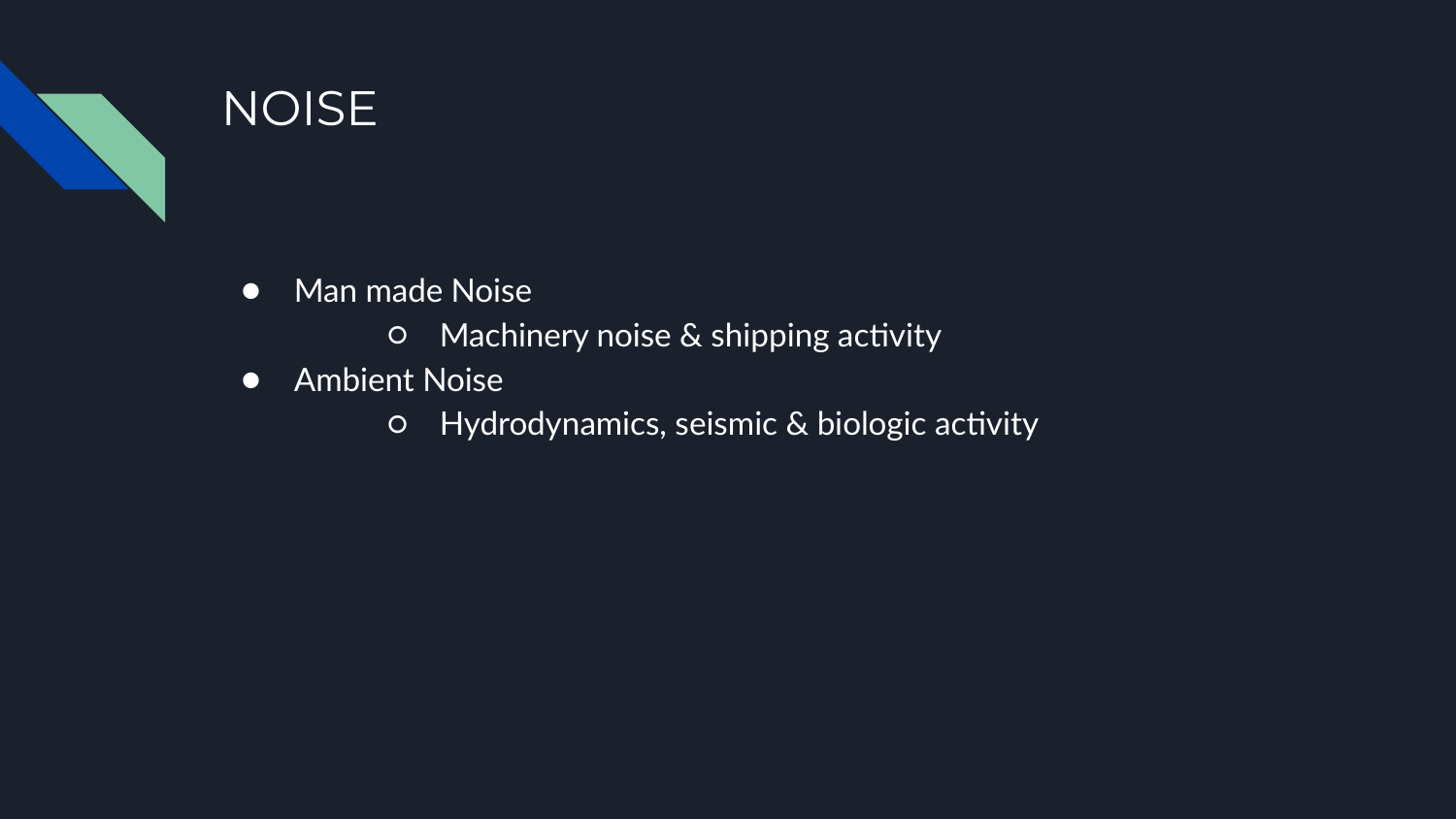

# NOISE
Man made Noise
Machinery noise & shipping activity
Ambient Noise
Hydrodynamics, seismic & biologic activity